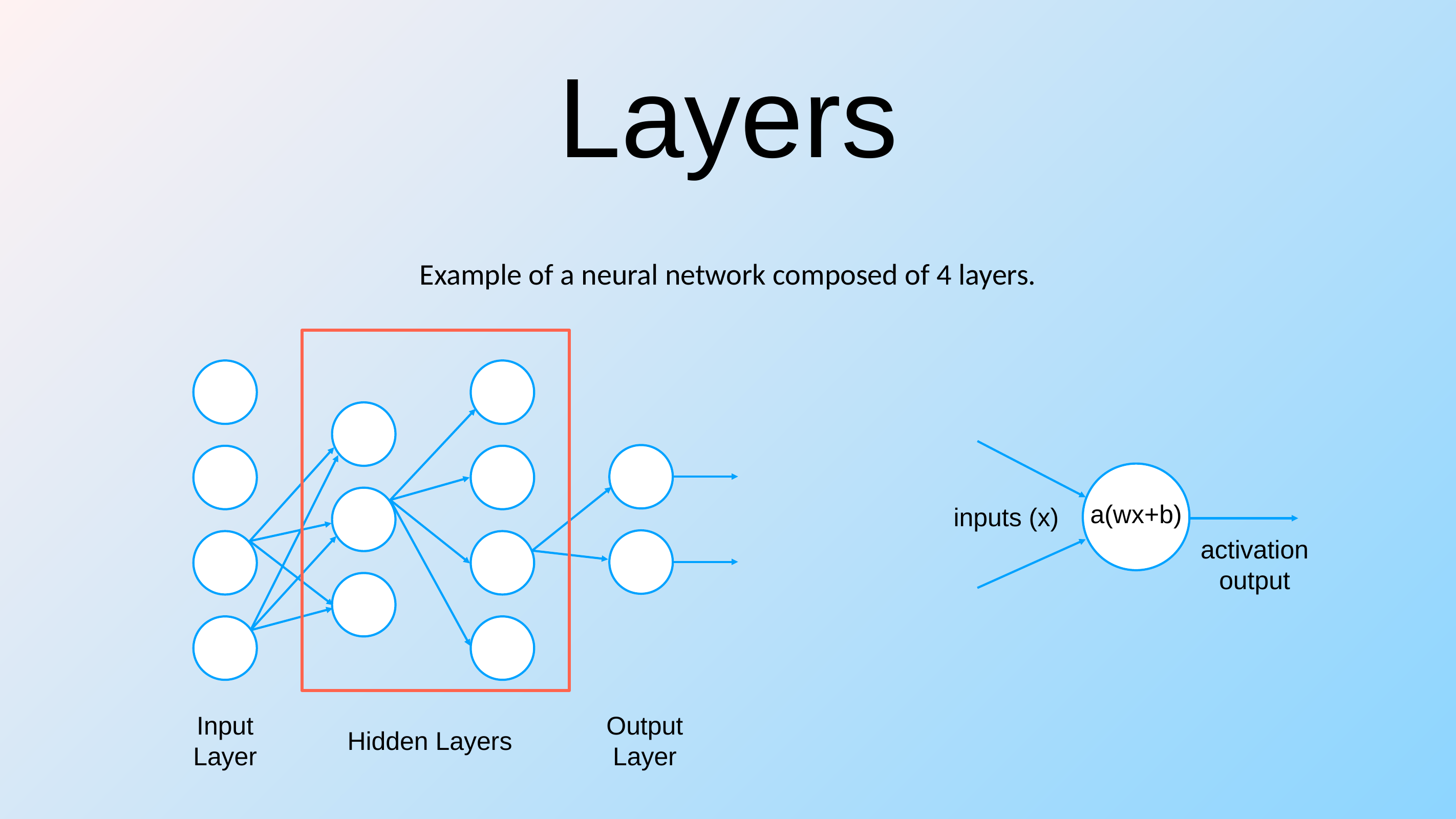

# Layers
Example of a neural network composed of 4 layers.

a(wx+b)
inputs (x)

activation
output

Input
Layer
Output
Layer
Hidden Layers